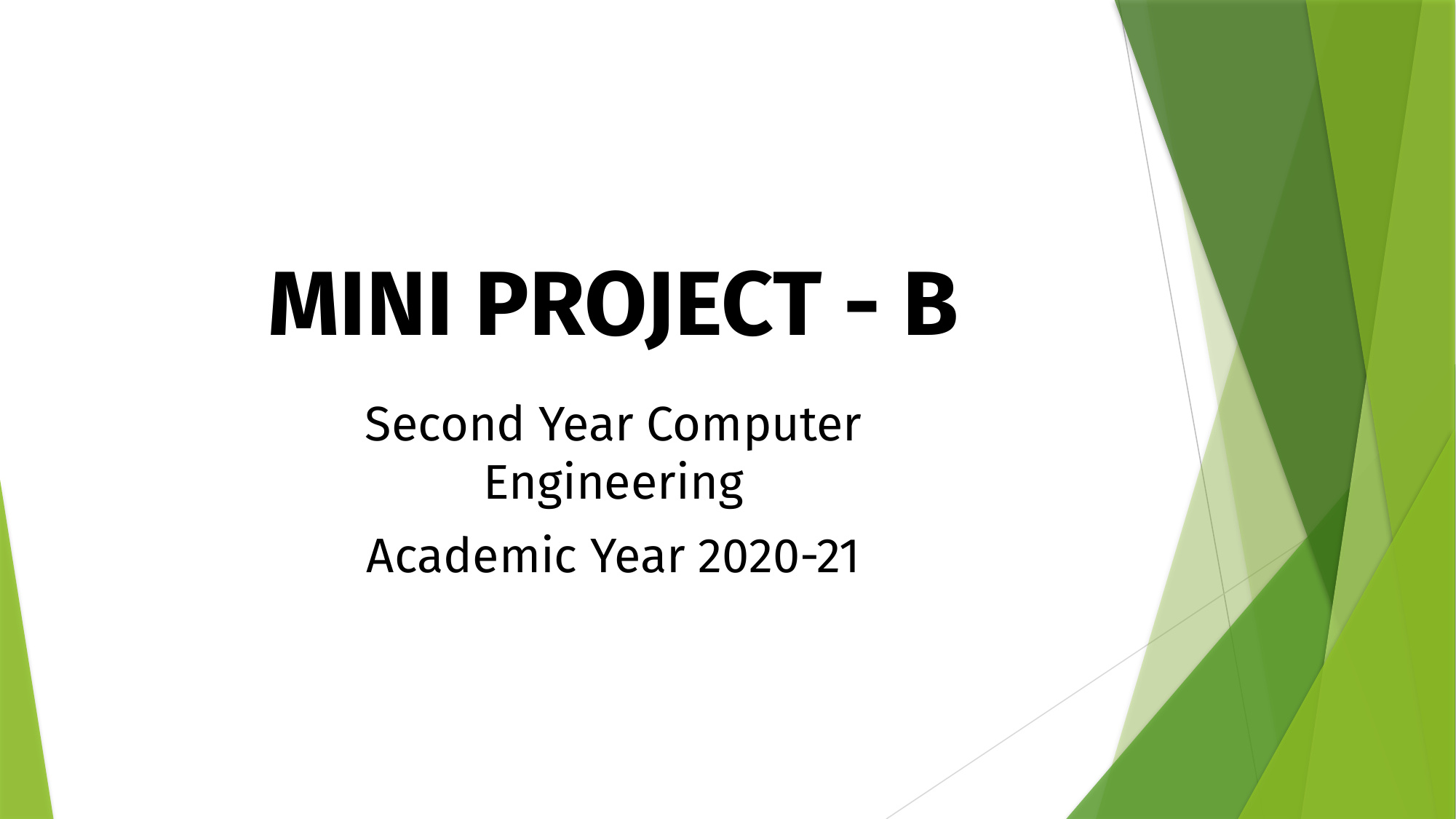

# MINI PROJECT - B
Second Year Computer Engineering
Academic Year 2020-21